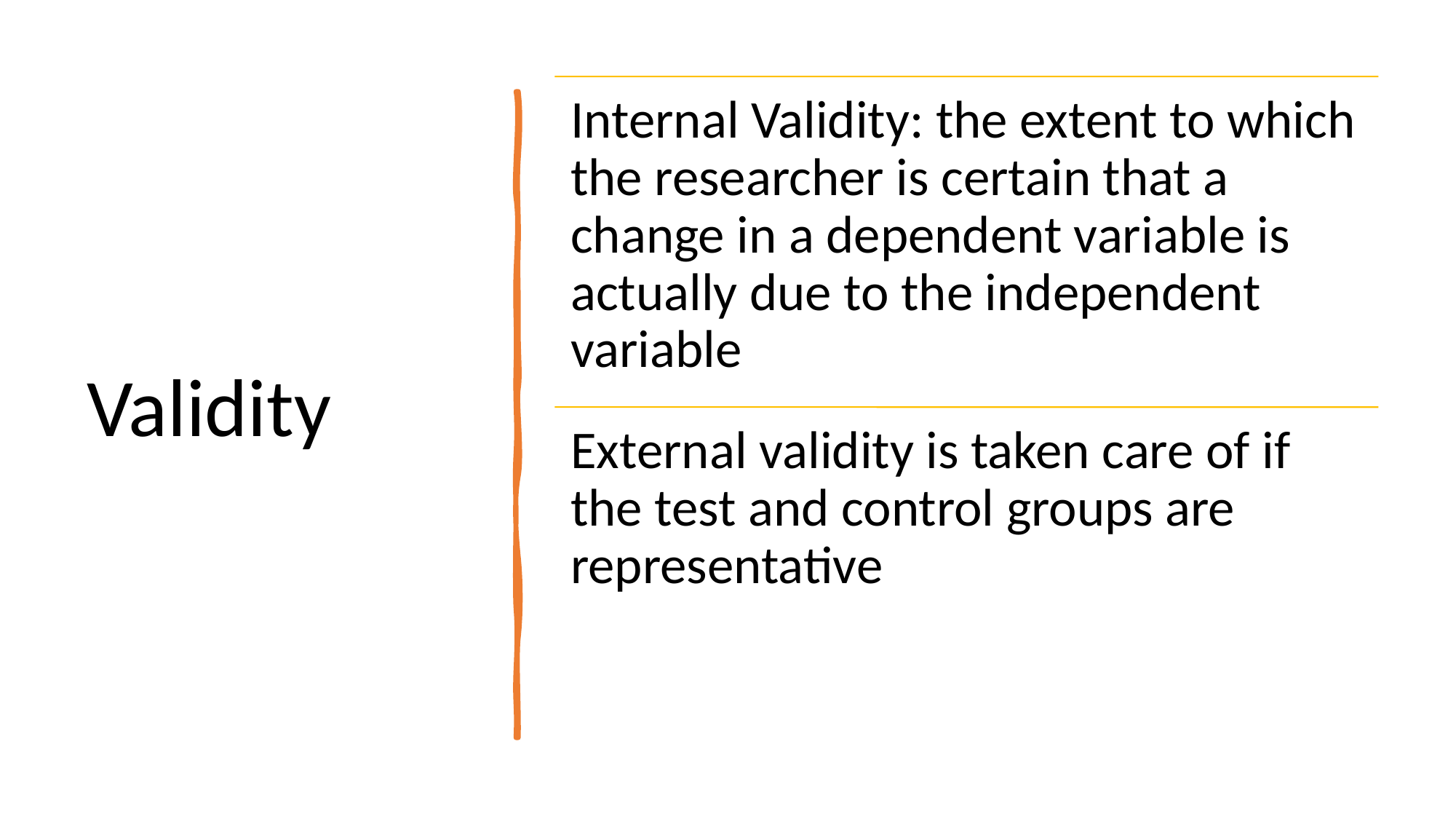

Internal Validity: the extent to which the researcher is certain that a change in a dependent variable is actually due to the independent variable
External validity is taken care of if the test and control groups are representative
# Validity

Mike Nguyen
44